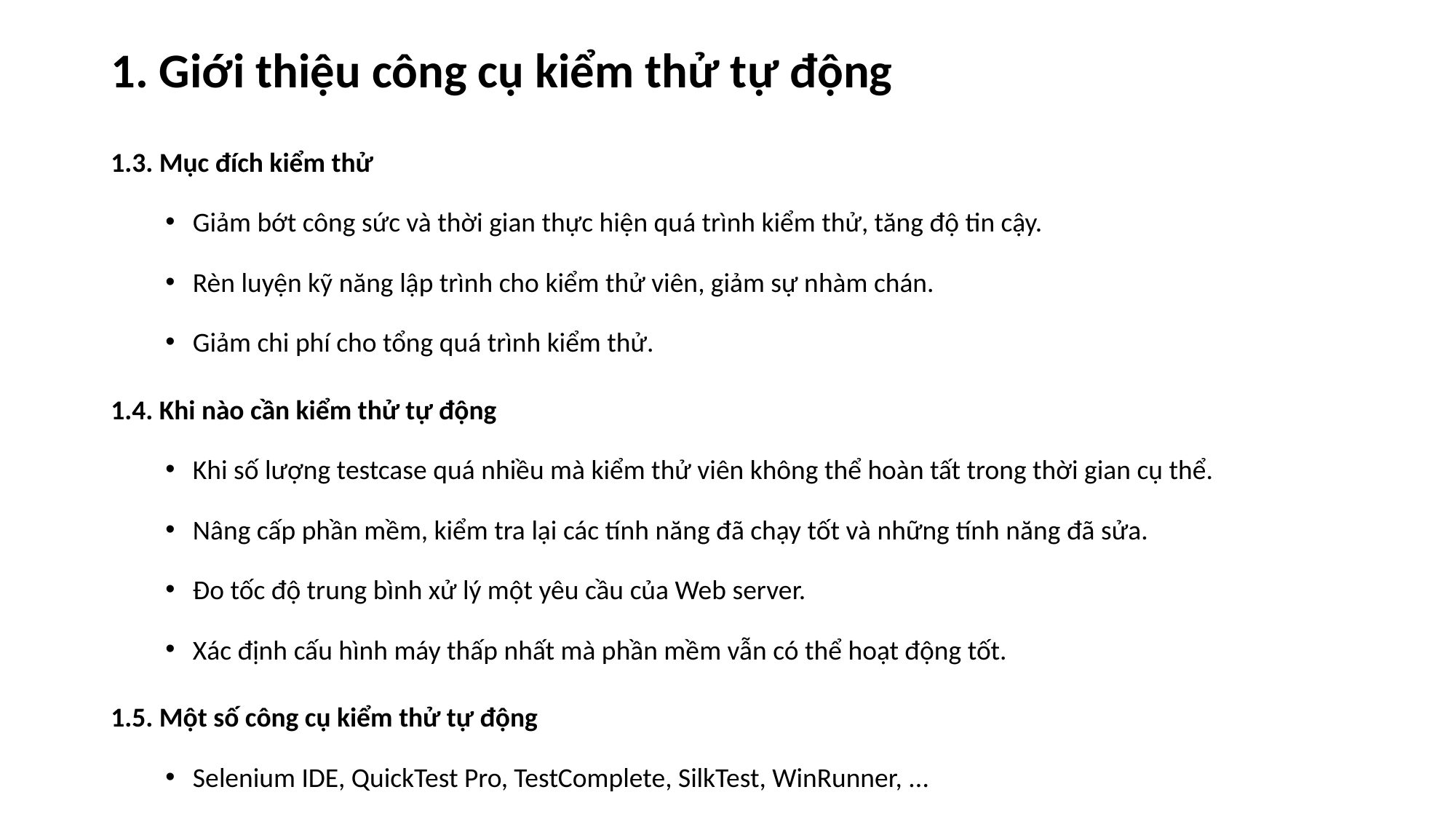

# 1. Giới thiệu công cụ kiểm thử tự động
1.3. Mục đích kiểm thử
Giảm bớt công sức và thời gian thực hiện quá trình kiểm thử, tăng độ tin cậy.
Rèn luyện kỹ năng lập trình cho kiểm thử viên, giảm sự nhàm chán.
Giảm chi phí cho tổng quá trình kiểm thử.
1.4. Khi nào cần kiểm thử tự động
Khi số lượng testcase quá nhiều mà kiểm thử viên không thể hoàn tất trong thời gian cụ thể.
Nâng cấp phần mềm, kiểm tra lại các tính năng đã chạy tốt và những tính năng đã sửa.
Đo tốc độ trung bình xử lý một yêu cầu của Web server.
Xác định cấu hình máy thấp nhất mà phần mềm vẫn có thể hoạt động tốt.
1.5. Một số công cụ kiểm thử tự động
Selenium IDE, QuickTest Pro, TestComplete, SilkTest, WinRunner, ...